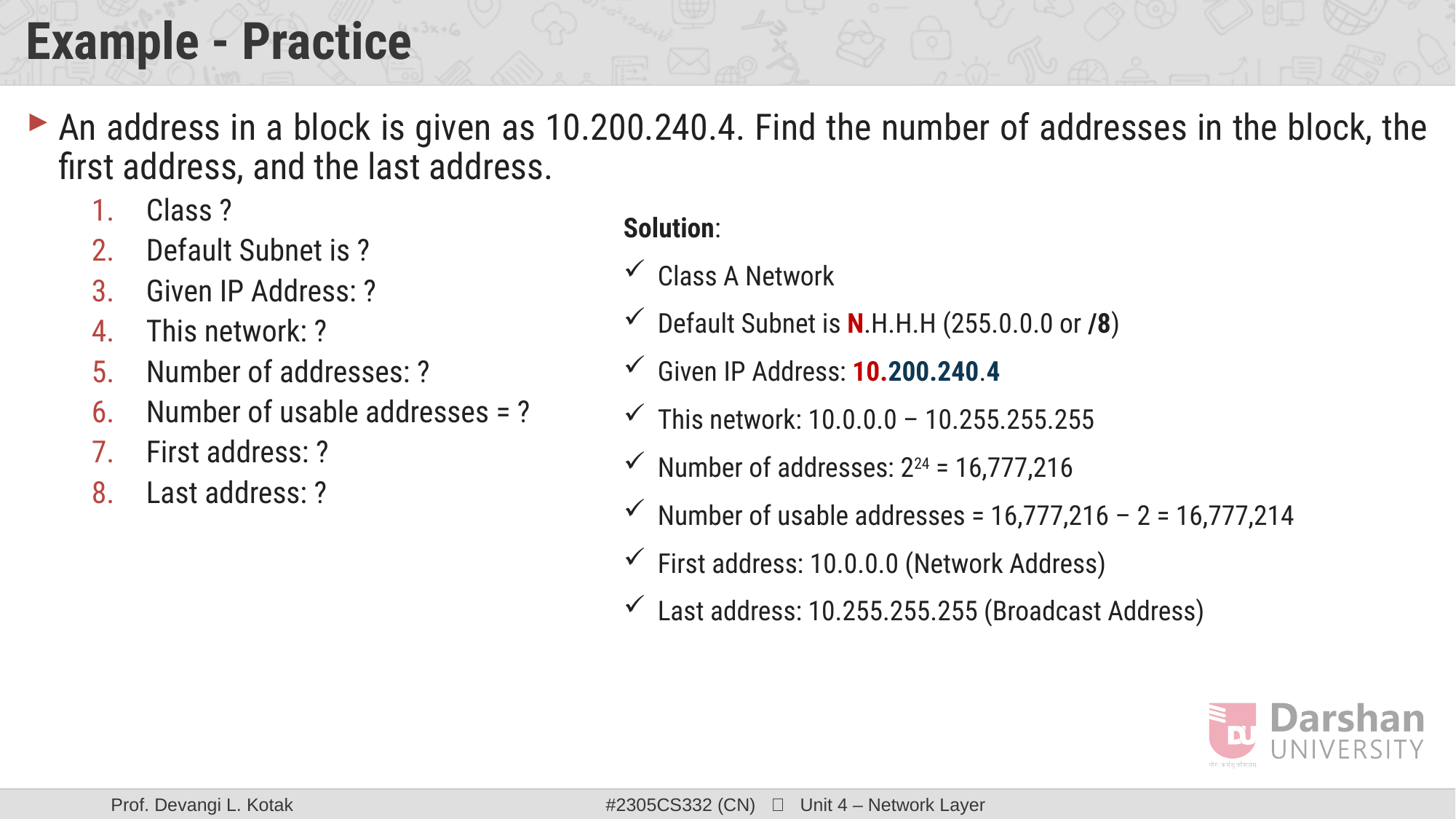

# Example - Practice
An address in a block is given as 10.200.240.4. Find the number of addresses in the block, the first address, and the last address.
Class ?
Default Subnet is ?
Given IP Address: ?
This network: ?
Number of addresses: ?
Number of usable addresses = ?
First address: ?
Last address: ?

Solution:
Class A Network
Default Subnet is N.H.H.H (255.0.0.0 or /8)
Given IP Address: 10.200.240.4
This network: 10.0.0.0 – 10.255.255.255
Number of addresses: 224 = 16,777,216
Number of usable addresses = 16,777,216 – 2 = 16,777,214
First address: 10.0.0.0 (Network Address)
Last address: 10.255.255.255 (Broadcast Address)